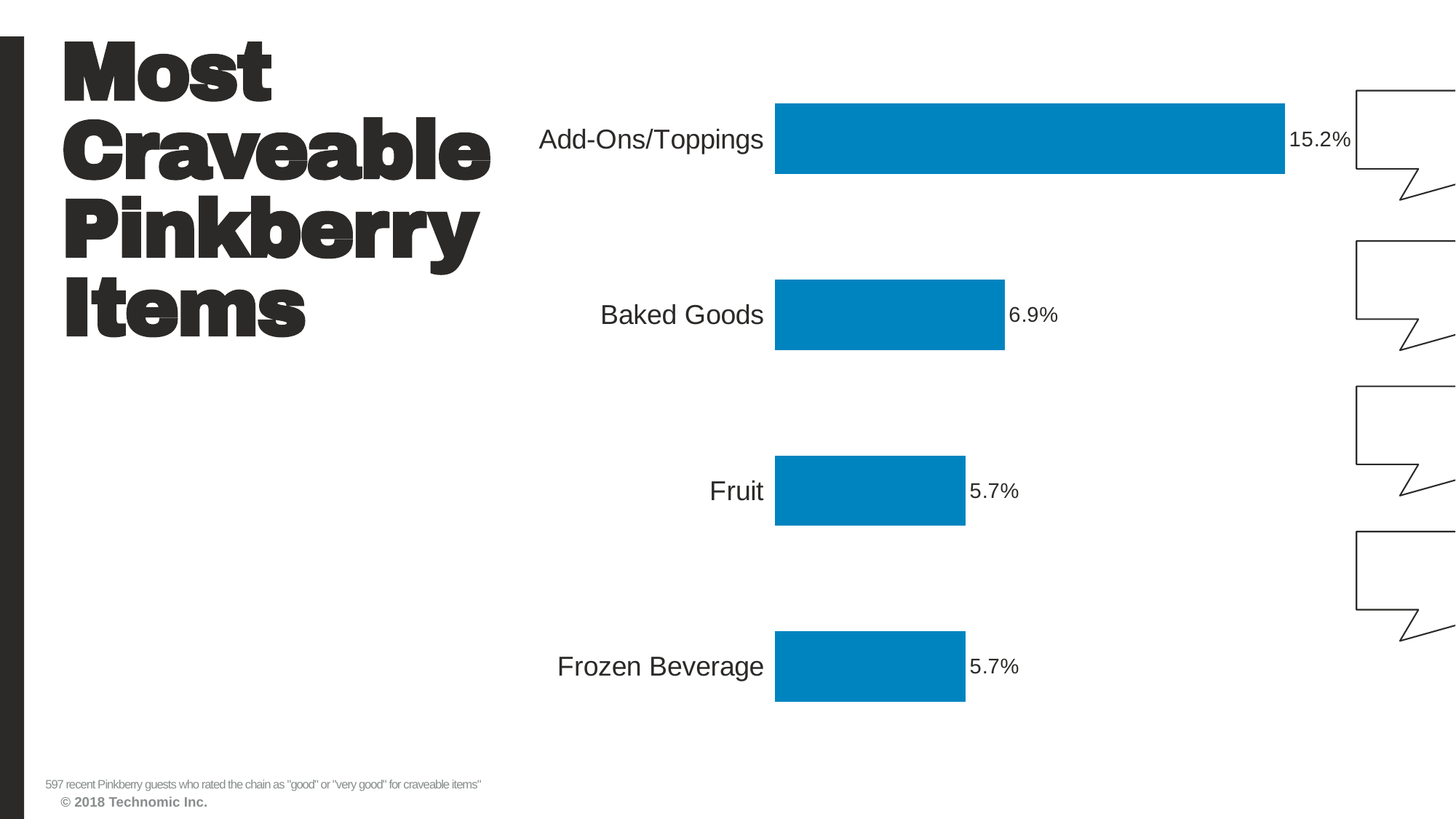

# Most Craveable Pinkberry Items

### Chart

| Category | Series1 |
|---|---|
| Frozen Beverage | 0.056951424 |
| Fruit | 0.056951424 |
| Baked Goods | 0.068676717 |
| Add-Ons/Toppings | 0.152428811 |
597 recent Pinkberry guests who rated the chain as "good" or "very good" for craveable items"